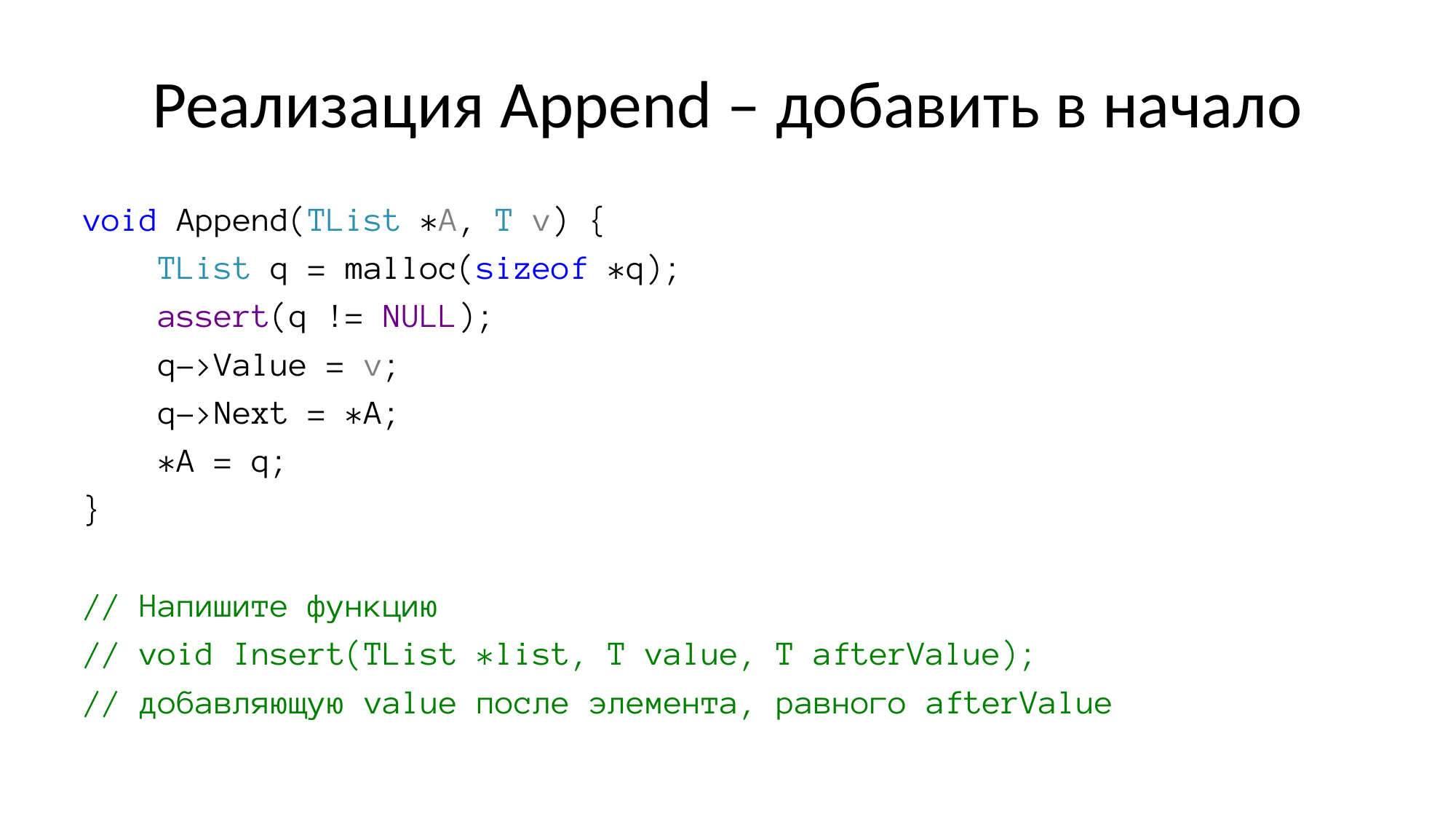

# Реализация Append – добавить в начало
void Append(TList *A, T v) {
    TList q = malloc(sizeof *q);
    assert(q != NULL);
    q->Value = v;
    q->Next = *A;
    *A = q;
}

// Напишите функцию
// void Insert(TList *list, T value, T afterValue);
// добавляющую value после элемента, равного afterValue